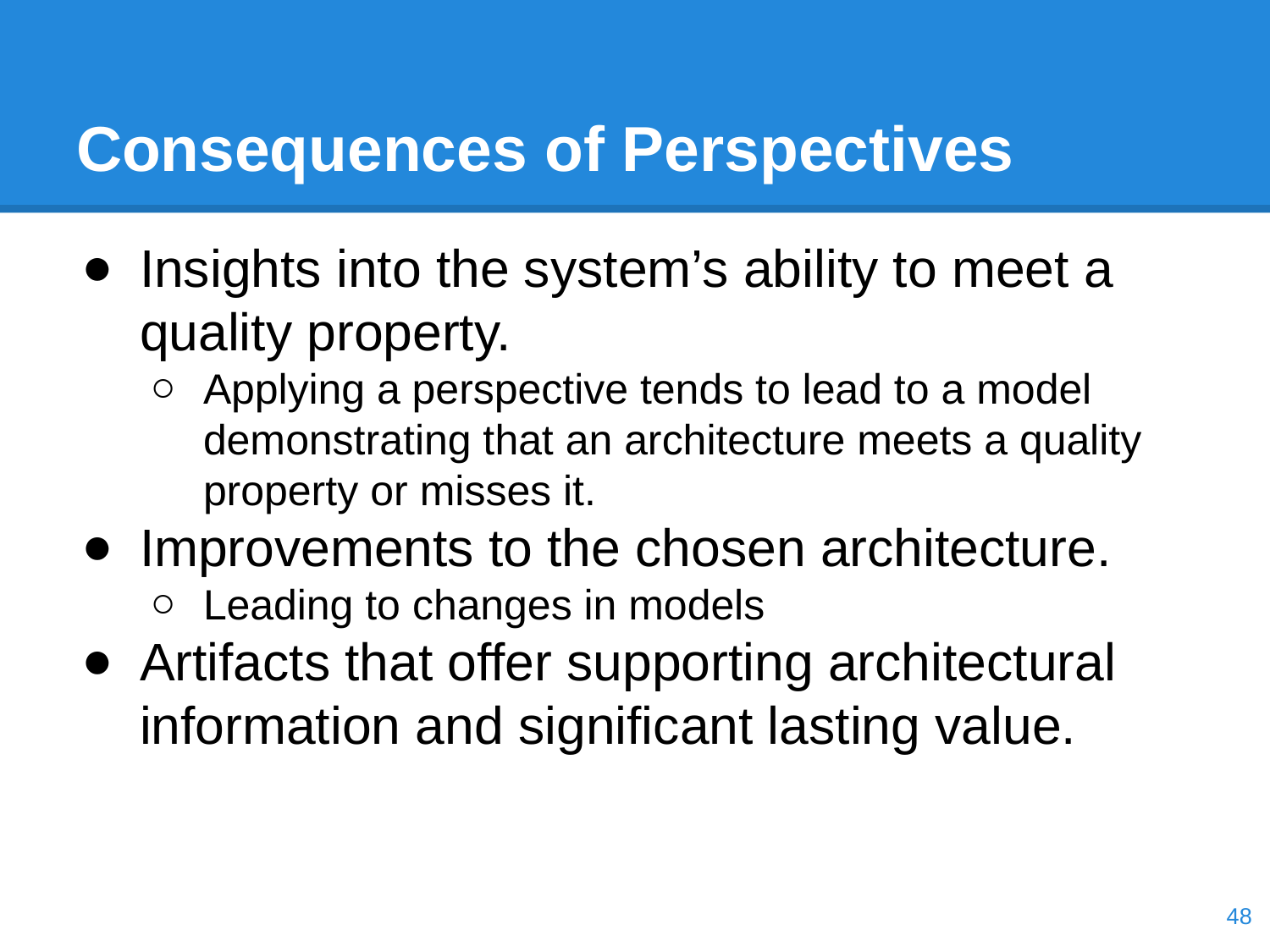

# Consequences of Perspectives
Insights into the system’s ability to meet a quality property.
Applying a perspective tends to lead to a model demonstrating that an architecture meets a quality property or misses it.
Improvements to the chosen architecture.
Leading to changes in models
Artifacts that offer supporting architectural information and significant lasting value.

48